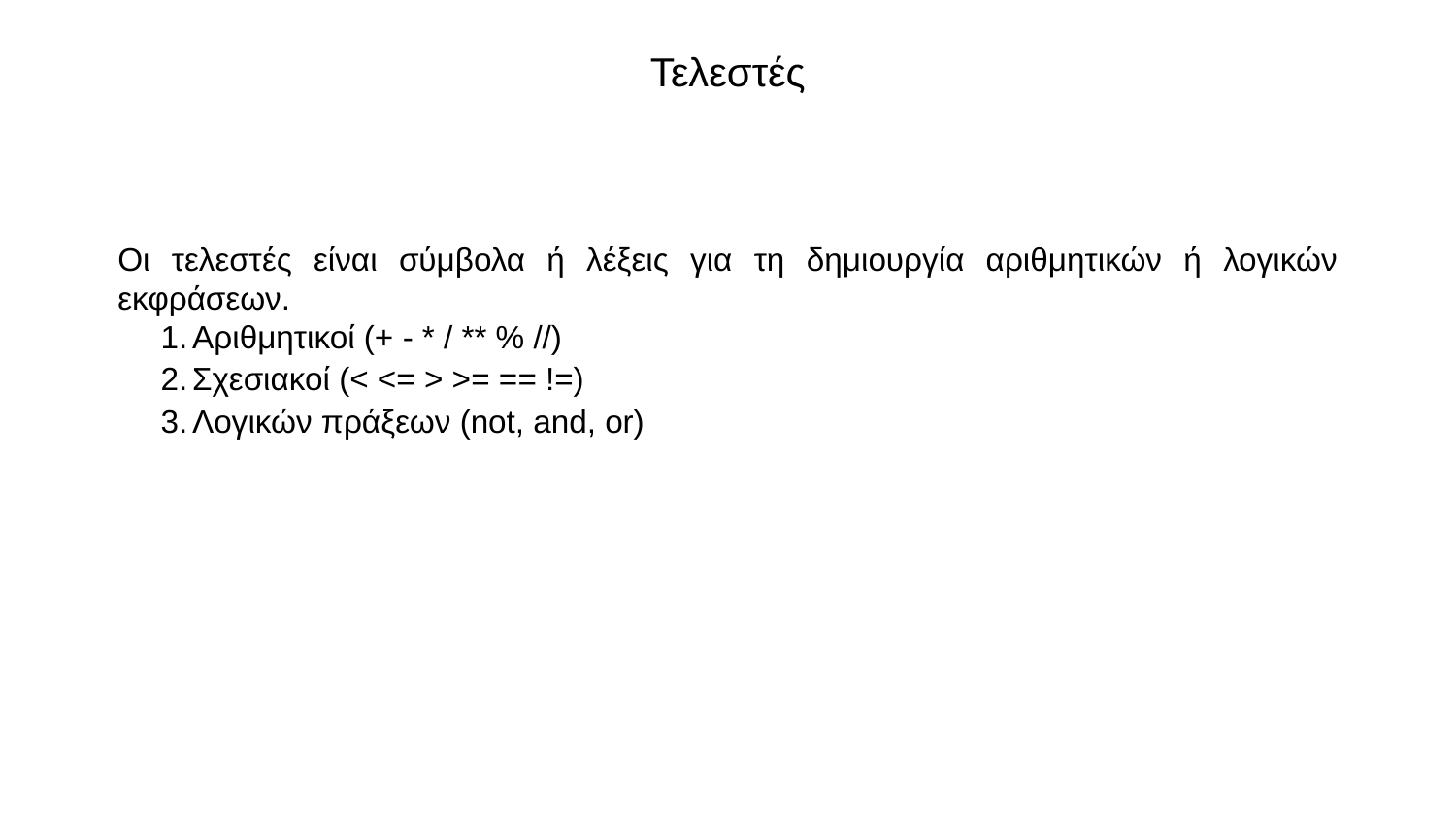

# Τελεστές
Οι τελεστές είναι σύμβολα ή λέξεις για τη δημιουργία αριθμητικών ή λογικών εκφράσεων.
Αριθμητικοί (+ - * / ** % //)
Σχεσιακοί (< <= > >= == !=)
Λογικών πράξεων (not, and, or)